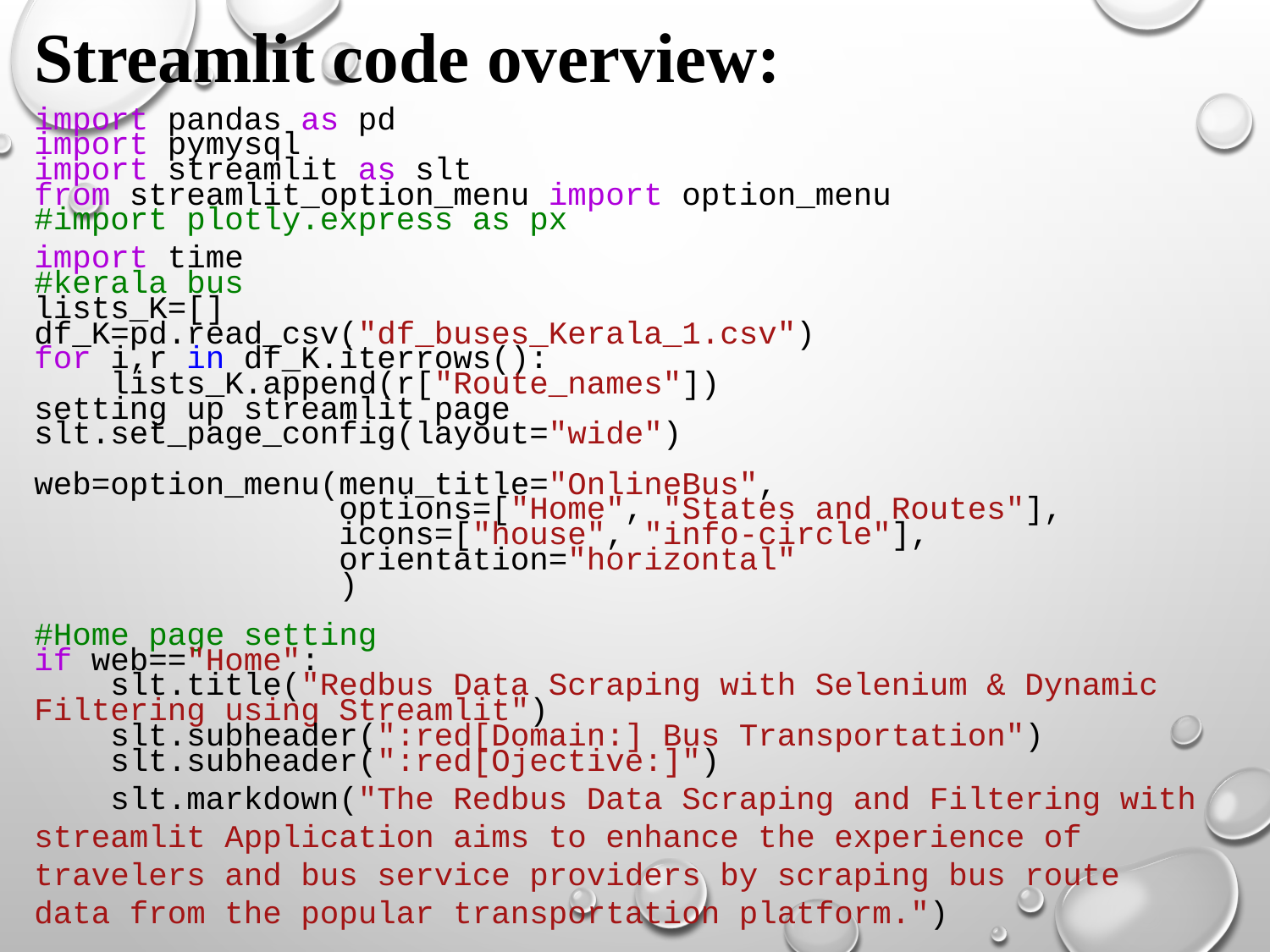

Streamlit code overview:
import pandas as pd
import pymysql
import streamlit as slt
from streamlit_option_menu import option_menu
#import plotly.express as px
import time
#kerala bus
lists_K=[]
df_K=pd.read_csv("df_buses_Kerala_1.csv")
for i,r in df_K.iterrows():
    lists_K.append(r["Route_names"])
setting up streamlit page
slt.set_page_config(layout="wide")

web=option_menu(menu_title="OnlineBus",
                options=["Home", "States and Routes"],
                icons=["house", "info-circle"],
                orientation="horizontal"
                )

#Home page setting
if web=="Home":
    slt.title("Redbus Data Scraping with Selenium & Dynamic Filtering using Streamlit")
    slt.subheader(":red[Domain:] Bus Transportation")
    slt.subheader(":red[Ojective:]")
    slt.markdown("The Redbus Data Scraping and Filtering with streamlit Application aims to enhance the experience of travelers and bus service providers by scraping bus route data from the popular transportation platform.")